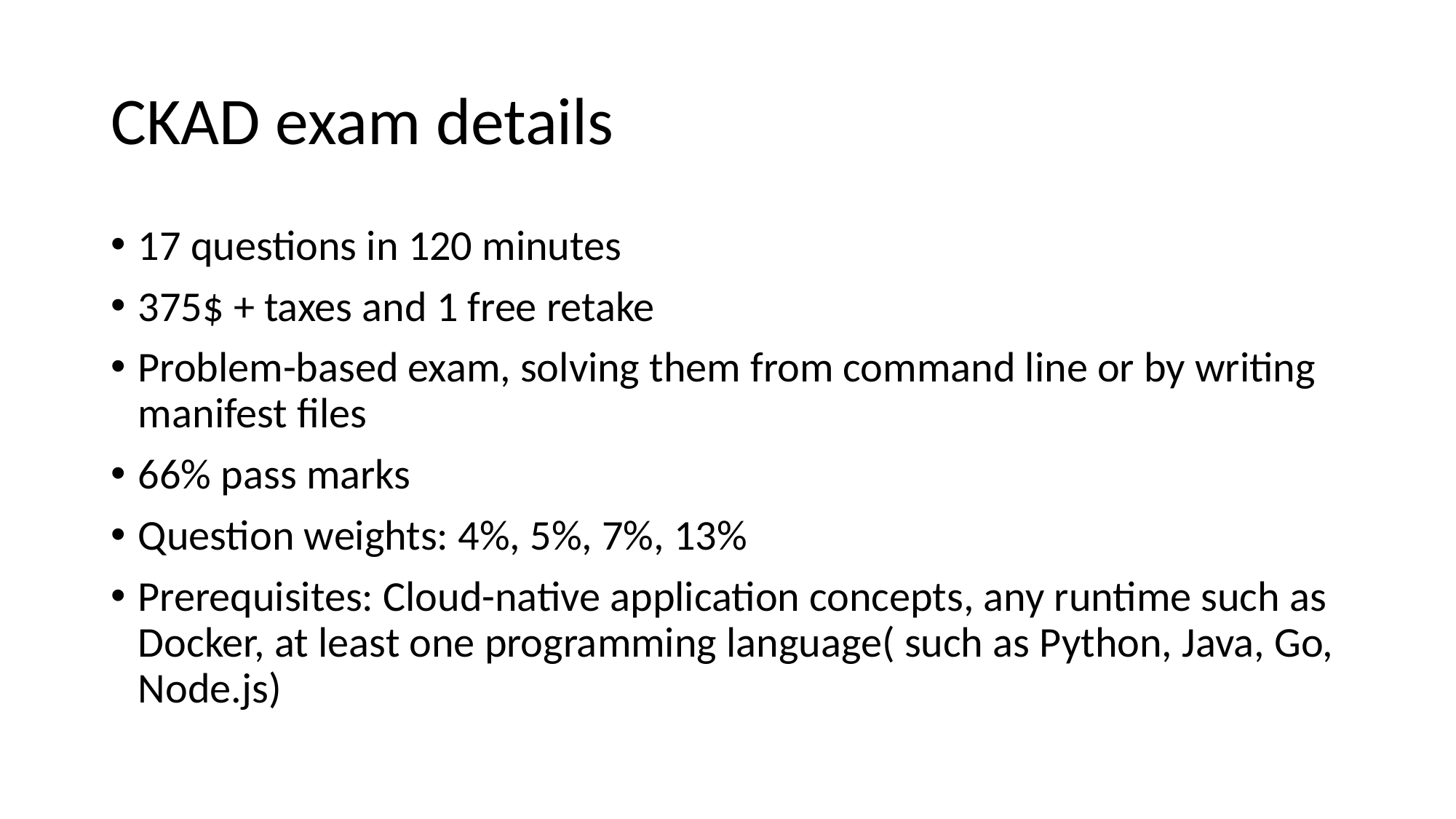

# CKAD exam details
17 questions in 120 minutes
375$ + taxes and 1 free retake
Problem-based exam, solving them from command line or by writing manifest files
66% pass marks
Question weights: 4%, 5%, 7%, 13%
Prerequisites: Cloud-native application concepts, any runtime such as Docker, at least one programming language( such as Python, Java, Go, Node.js)